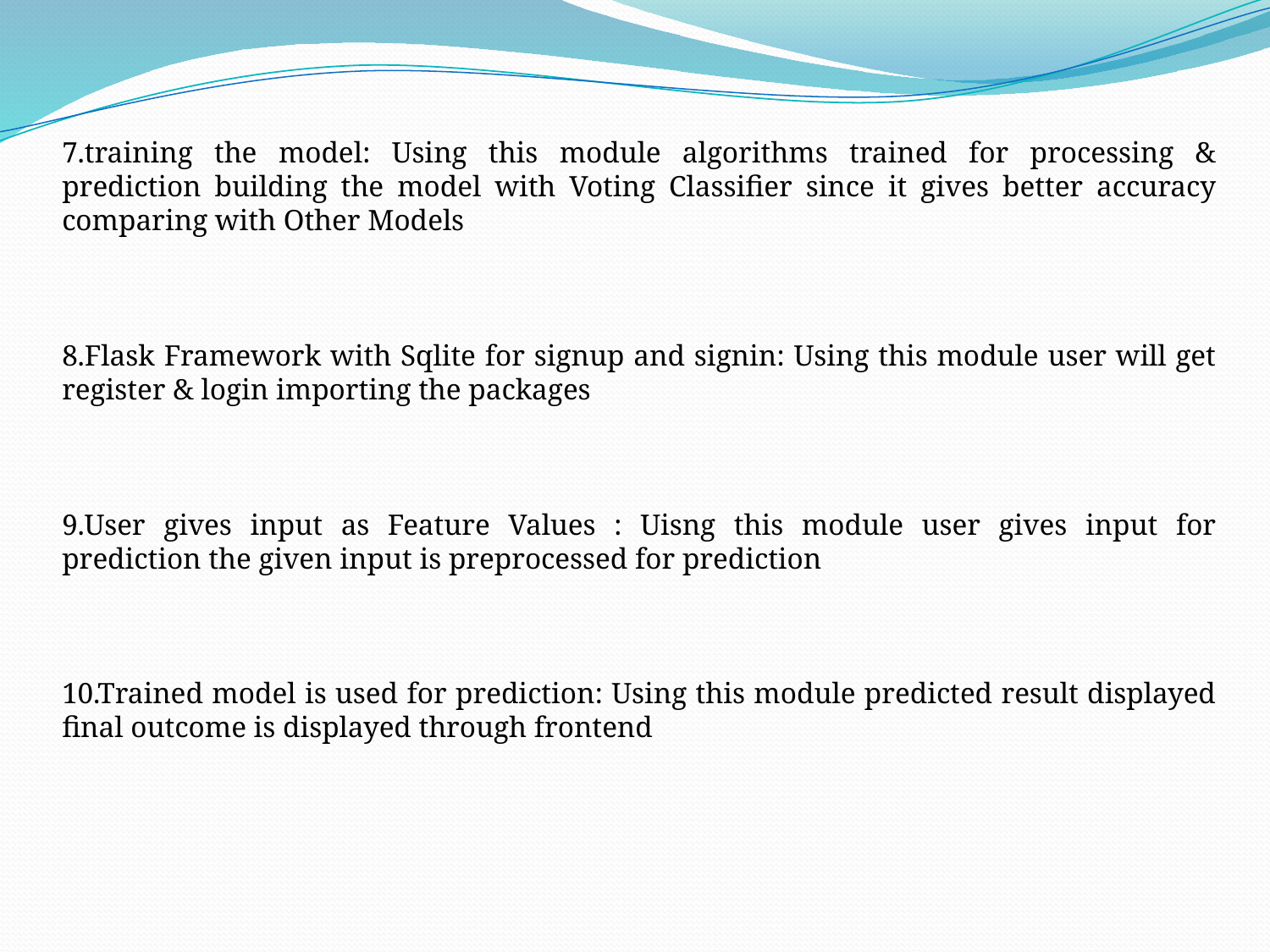

7.training the model: Using this module algorithms trained for processing & prediction building the model with Voting Classifier since it gives better accuracy comparing with Other Models

8.Flask Framework with Sqlite for signup and signin: Using this module user will get register & login importing the packages

9.User gives input as Feature Values : Uisng this module user gives input for prediction the given input is preprocessed for prediction

10.Trained model is used for prediction: Using this module predicted result displayed final outcome is displayed through frontend